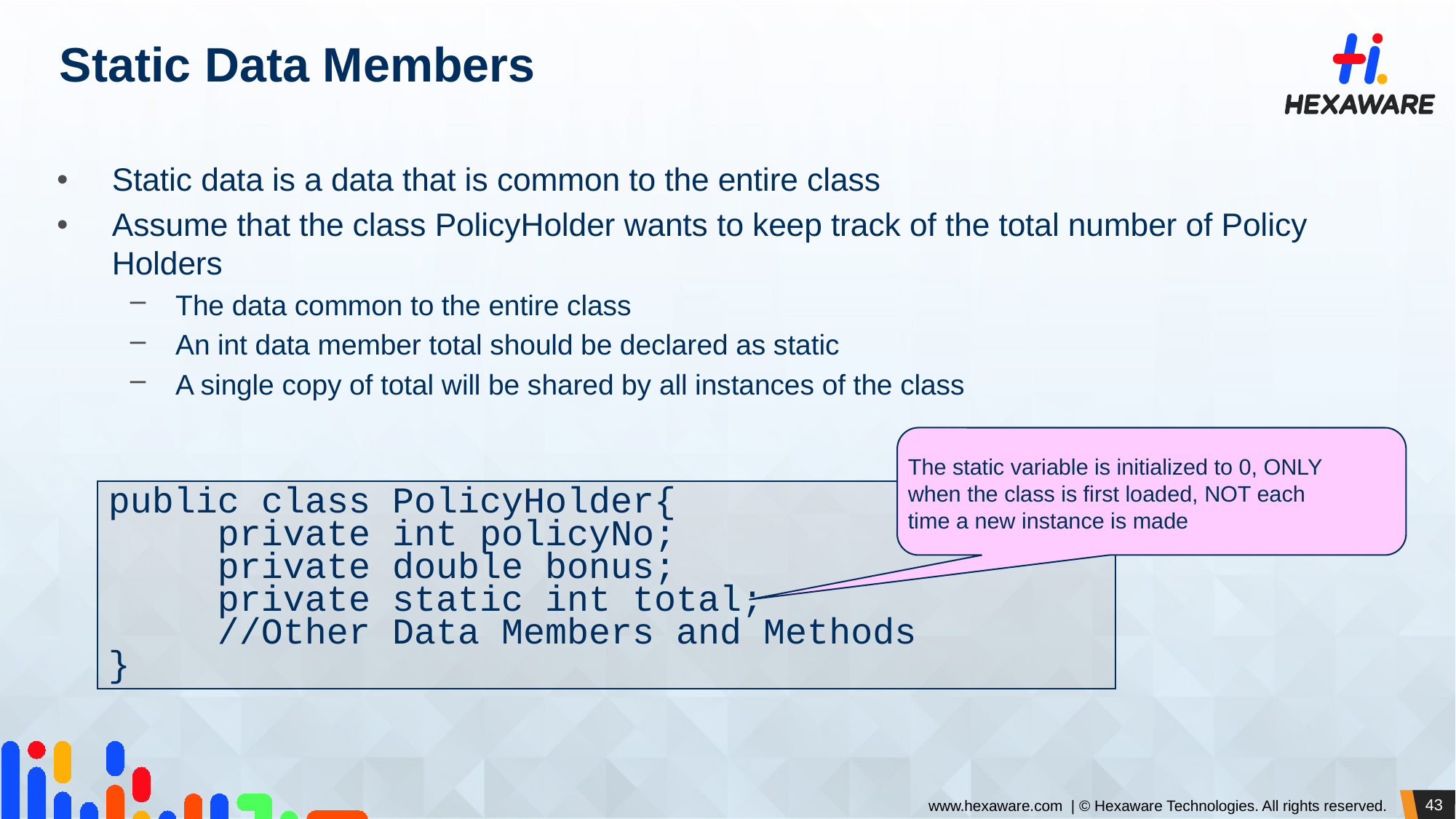

# Static Data Members
Static data is a data that is common to the entire class
Assume that the class PolicyHolder wants to keep track of the total number of Policy Holders
The data common to the entire class
An int data member total should be declared as static
A single copy of total will be shared by all instances of the class

The static variable is initialized to 0, ONLY when the class is first loaded, NOT each time a new instance is made
public class PolicyHolder{
	private int policyNo;
	private double bonus;
	private static int total;
	//Other Data Members and Methods
}